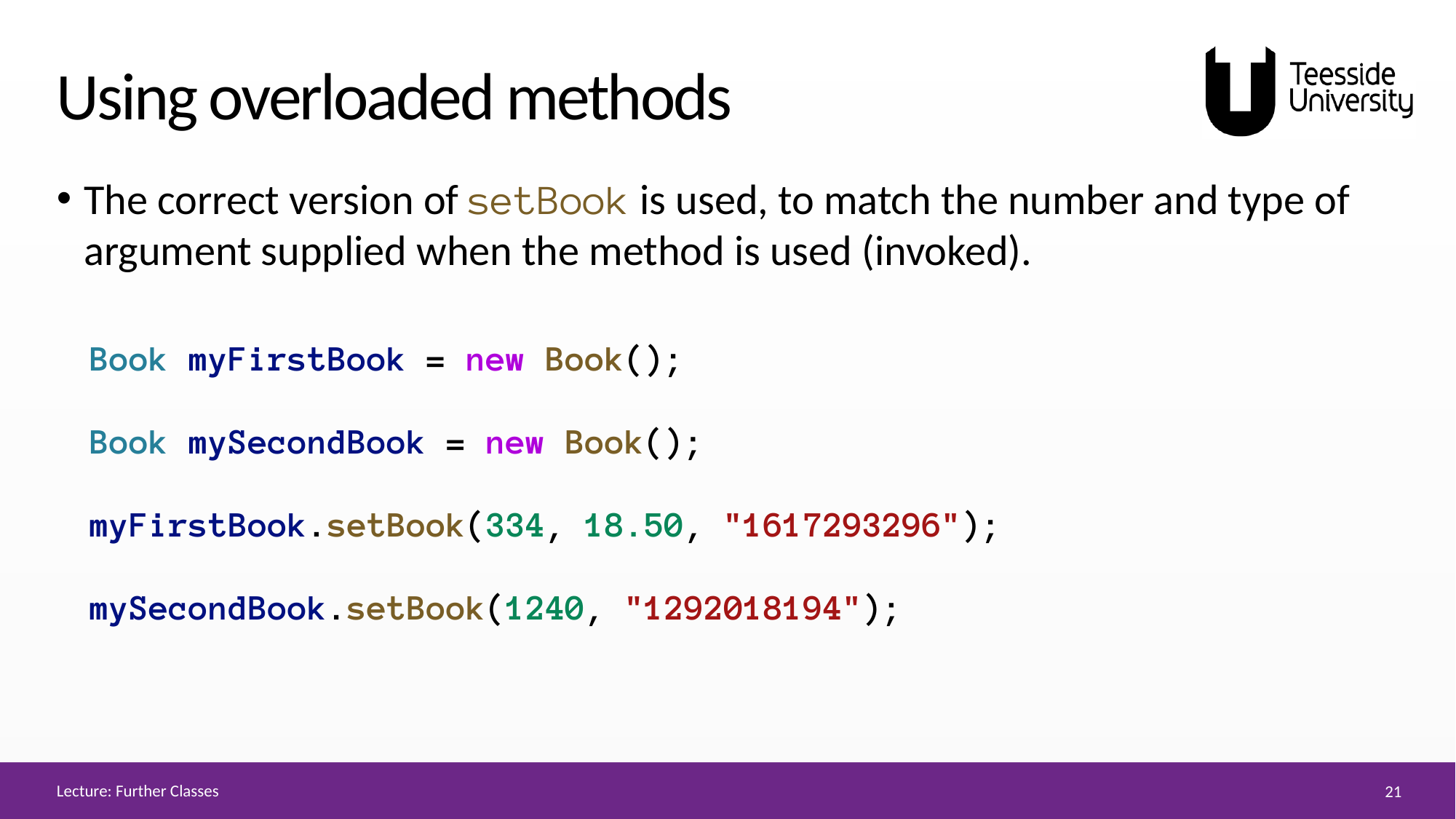

# Using overloaded methods
The correct version of setBook is used, to match the number and type of argument supplied when the method is used (invoked).
    Book myFirstBook = new Book();
    Book mySecondBook = new Book();
    myFirstBook.setBook(334, 18.50, "1617293296");
    mySecondBook.setBook(1240, "1292018194");
Lecture: Further Classes
21